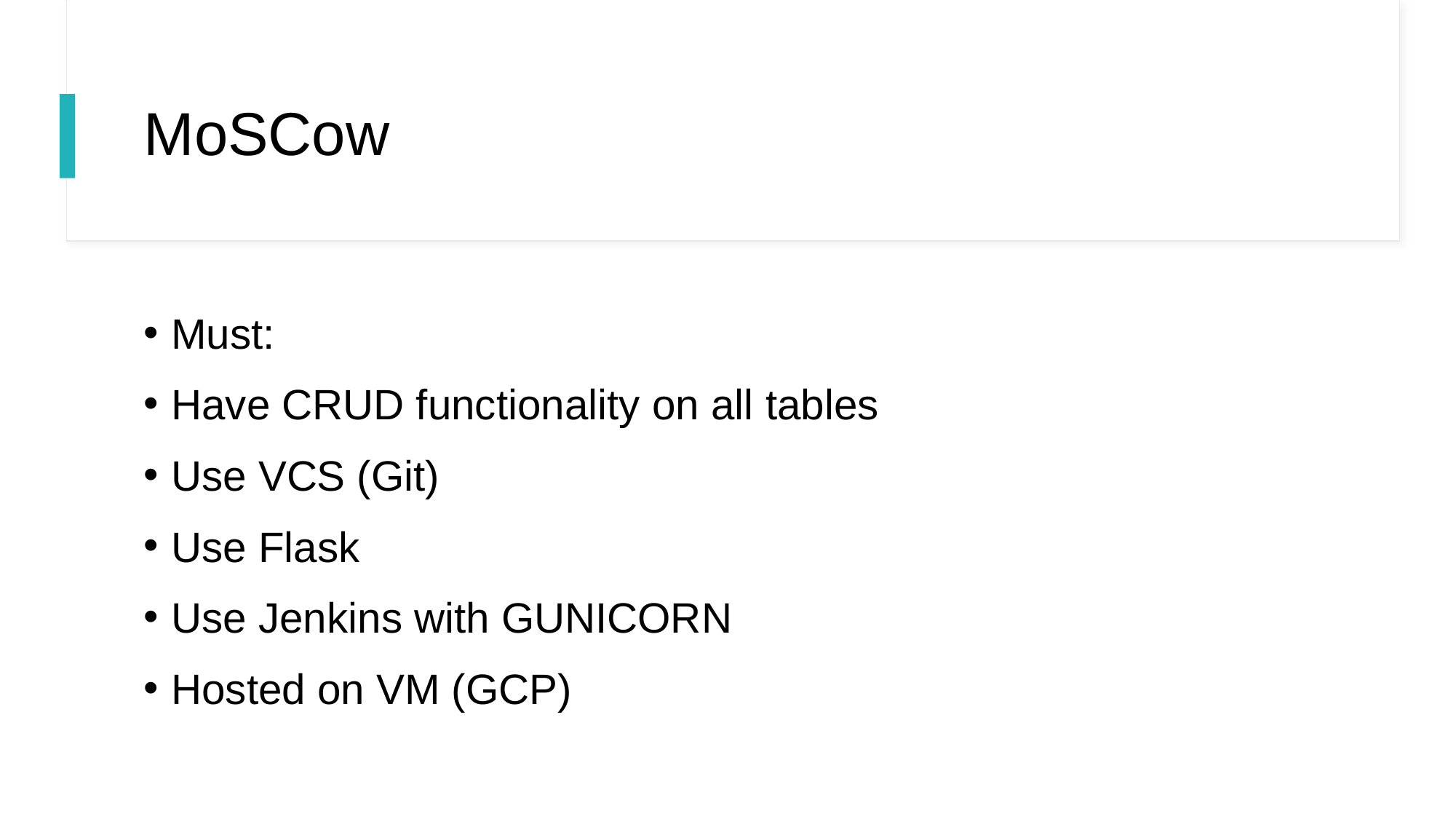

# MoSCow
Must:
Have CRUD functionality on all tables
Use VCS (Git)
Use Flask
Use Jenkins with GUNICORN
Hosted on VM (GCP)